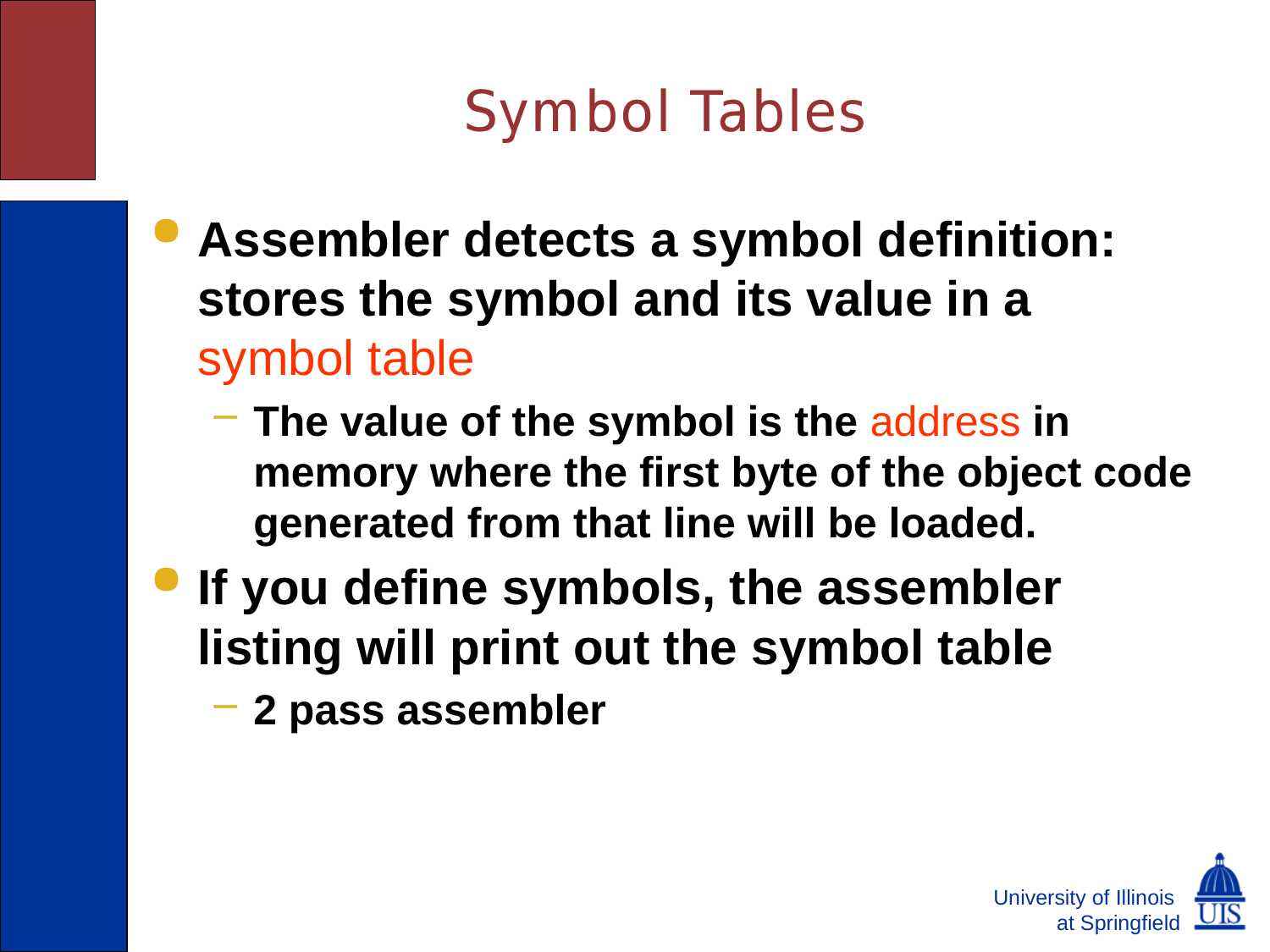

Symbol Tables
Assembler detects a symbol definition: stores the symbol and its value in a symbol table
The value of the symbol is the address in memory where the first byte of the object code generated from that line will be loaded.
If you define symbols, the assembler listing will print out the symbol table
2 pass assembler